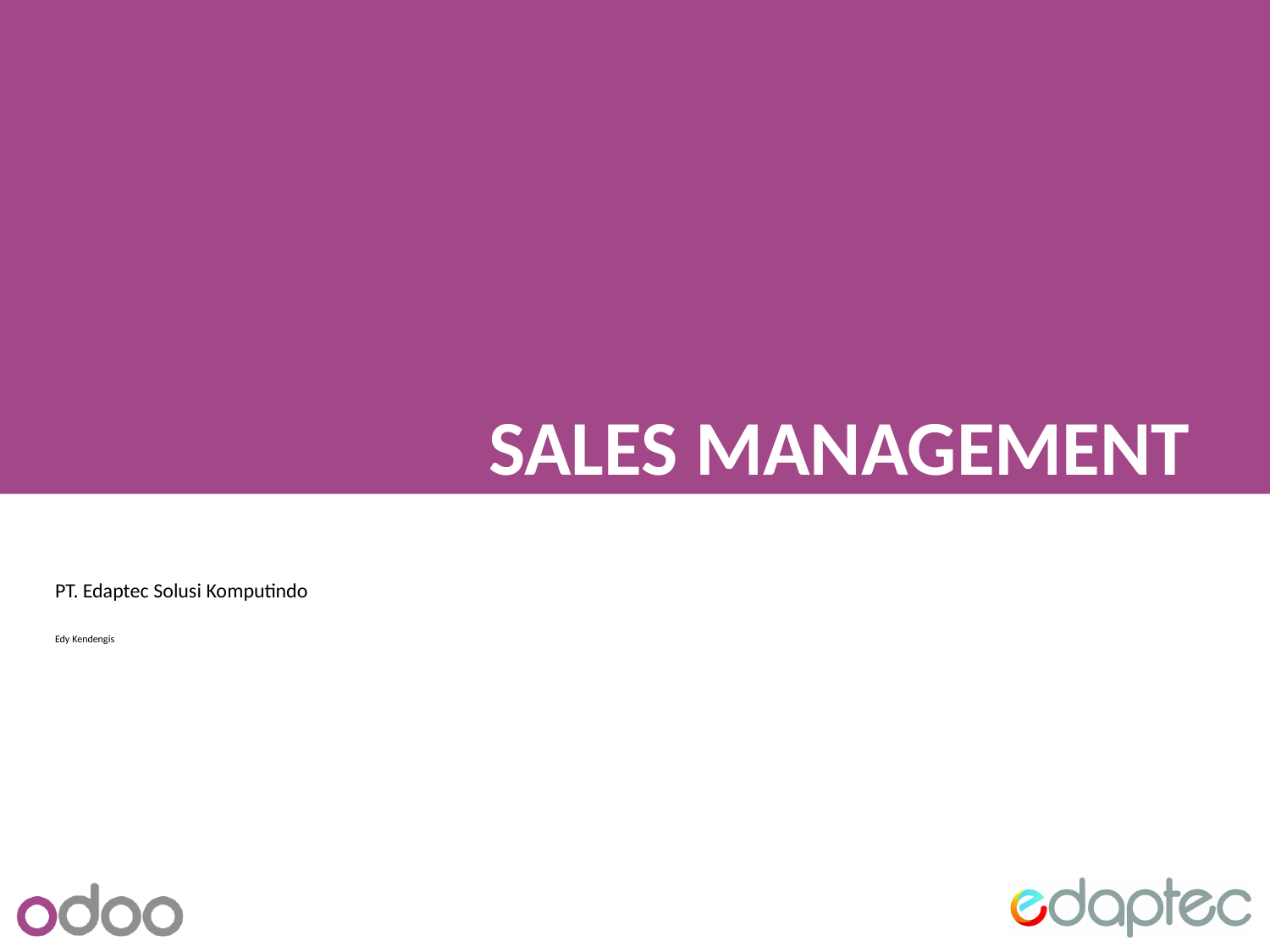

SALES MANAGEMENT
PT. Edaptec Solusi Komputindo

Edy Kendengis